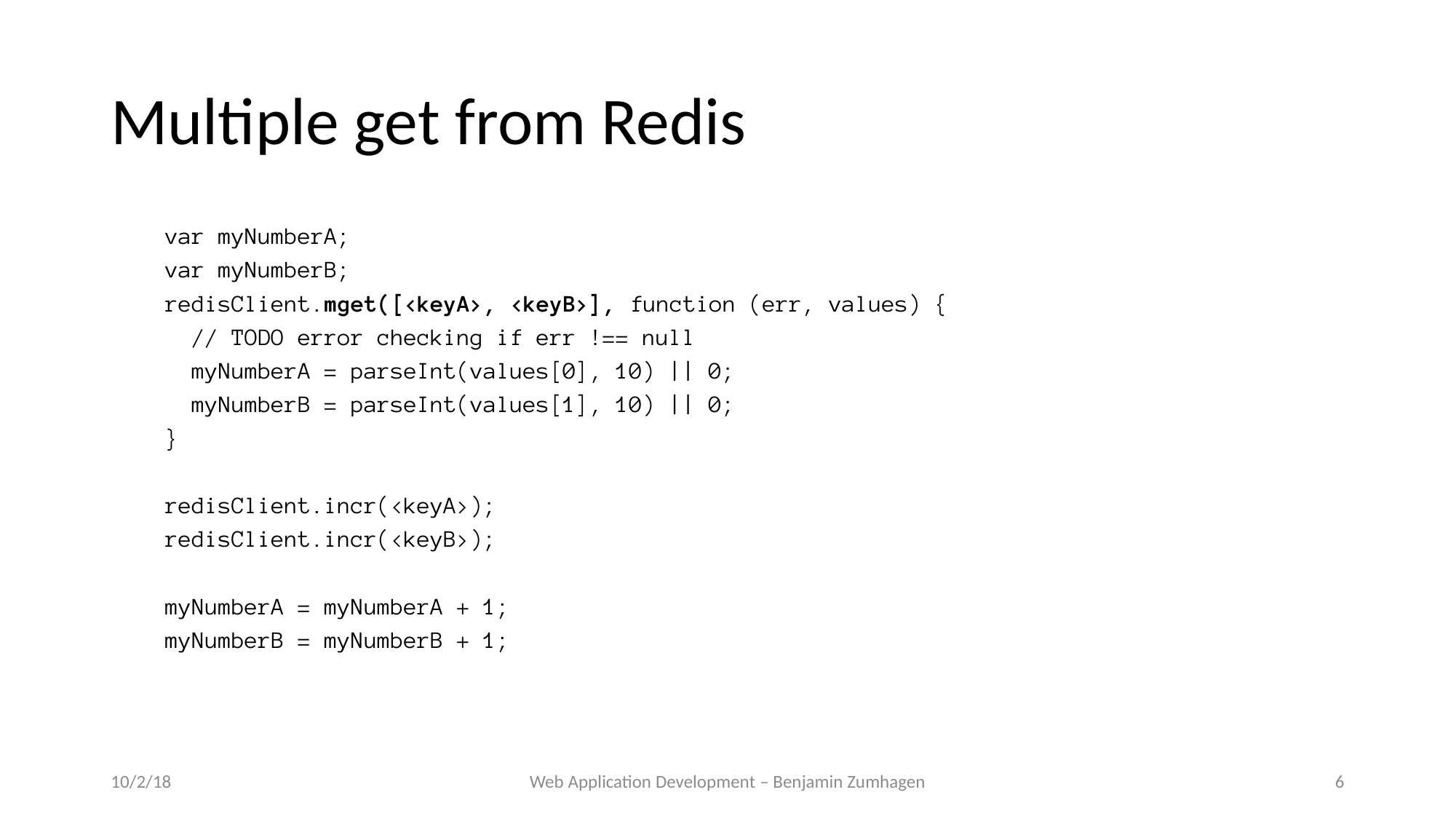

# Multiple get from Redis
var myNumberA;
var myNumberB;
redisClient.mget([<keyA>, <keyB>], function (err, values) {
  // TODO error checking if err !== null
  myNumberA = parseInt(values[0], 10) || 0;
  myNumberB = parseInt(values[1], 10) || 0;
}

redisClient.incr(<keyA>);
redisClient.incr(<keyB>);

myNumberA = myNumberA + 1;
myNumberB = myNumberB + 1;

10/2/18
Web Application Development – Benjamin Zumhagen
6